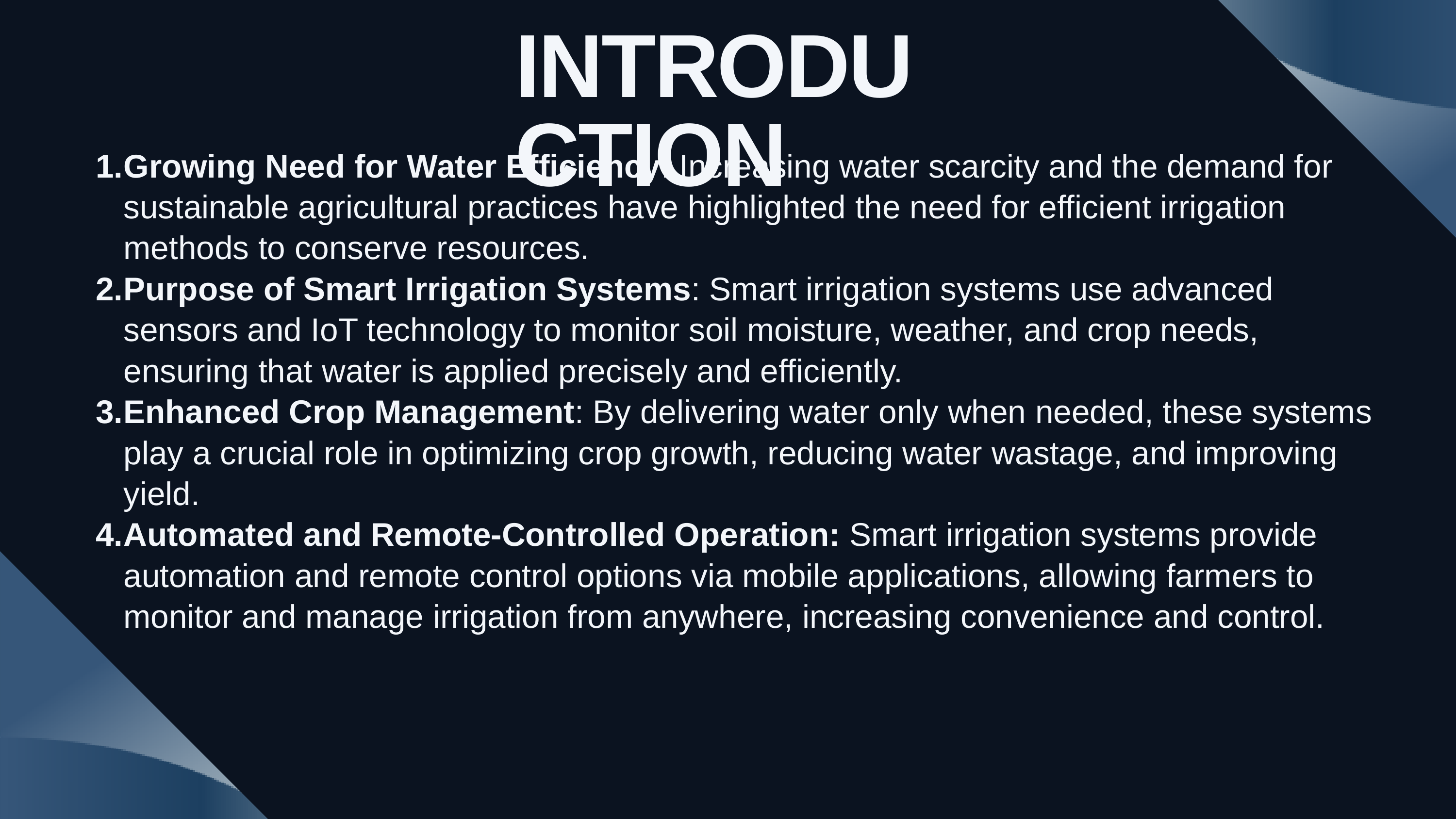

INTRODUCTION
Growing Need for Water Efficiency: Increasing water scarcity and the demand for sustainable agricultural practices have highlighted the need for efficient irrigation methods to conserve resources.
Purpose of Smart Irrigation Systems: Smart irrigation systems use advanced sensors and IoT technology to monitor soil moisture, weather, and crop needs, ensuring that water is applied precisely and efficiently.
Enhanced Crop Management: By delivering water only when needed, these systems play a crucial role in optimizing crop growth, reducing water wastage, and improving yield.
Automated and Remote-Controlled Operation: Smart irrigation systems provide automation and remote control options via mobile applications, allowing farmers to monitor and manage irrigation from anywhere, increasing convenience and control.